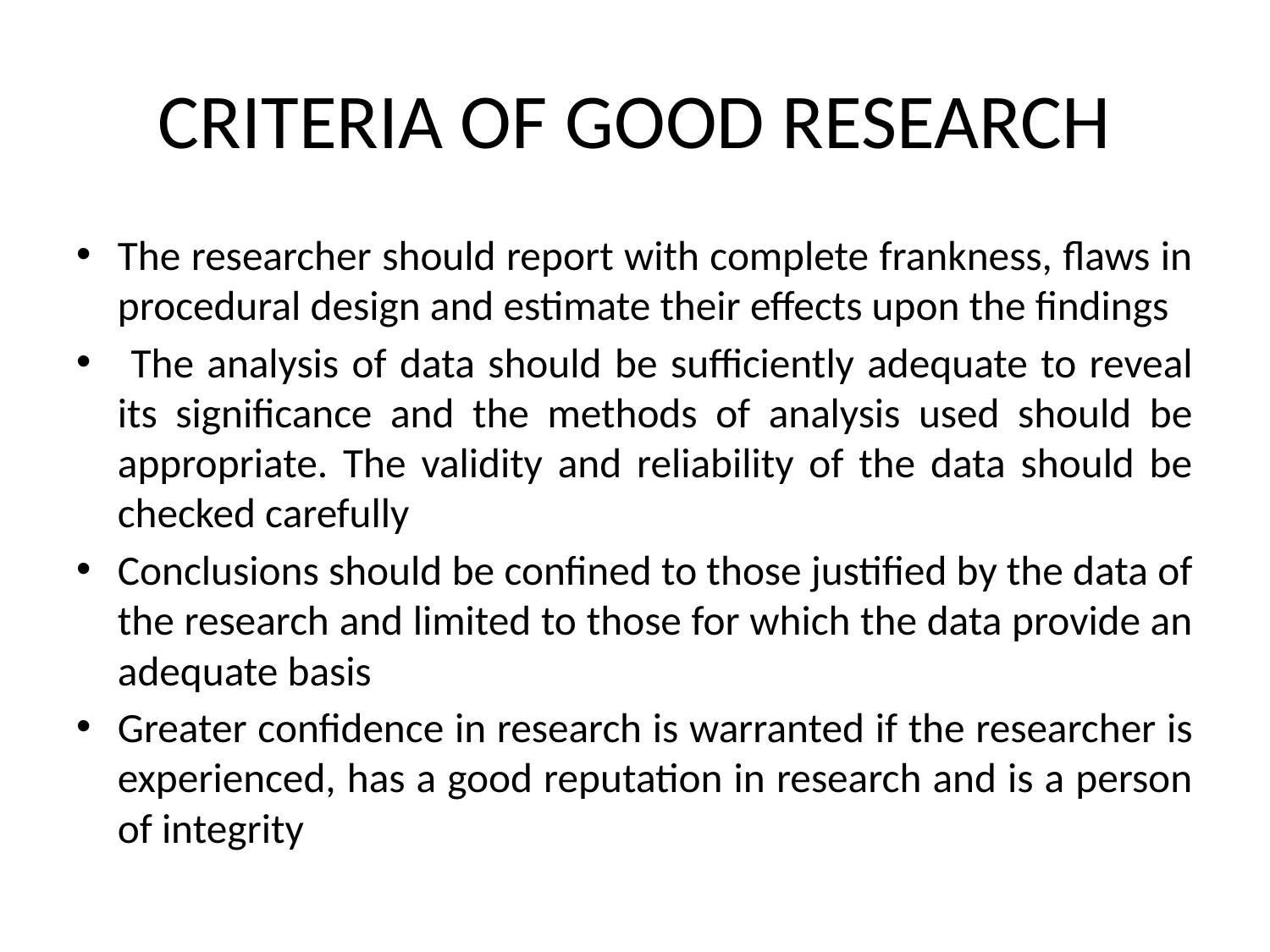

# CRITERIA OF GOOD RESEARCH
The researcher should report with complete frankness, flaws in procedural design and estimate their effects upon the findings
 The analysis of data should be sufficiently adequate to reveal its significance and the methods of analysis used should be appropriate. The validity and reliability of the data should be checked carefully
Conclusions should be confined to those justified by the data of the research and limited to those for which the data provide an adequate basis
Greater confidence in research is warranted if the researcher is experienced, has a good reputation in research and is a person of integrity